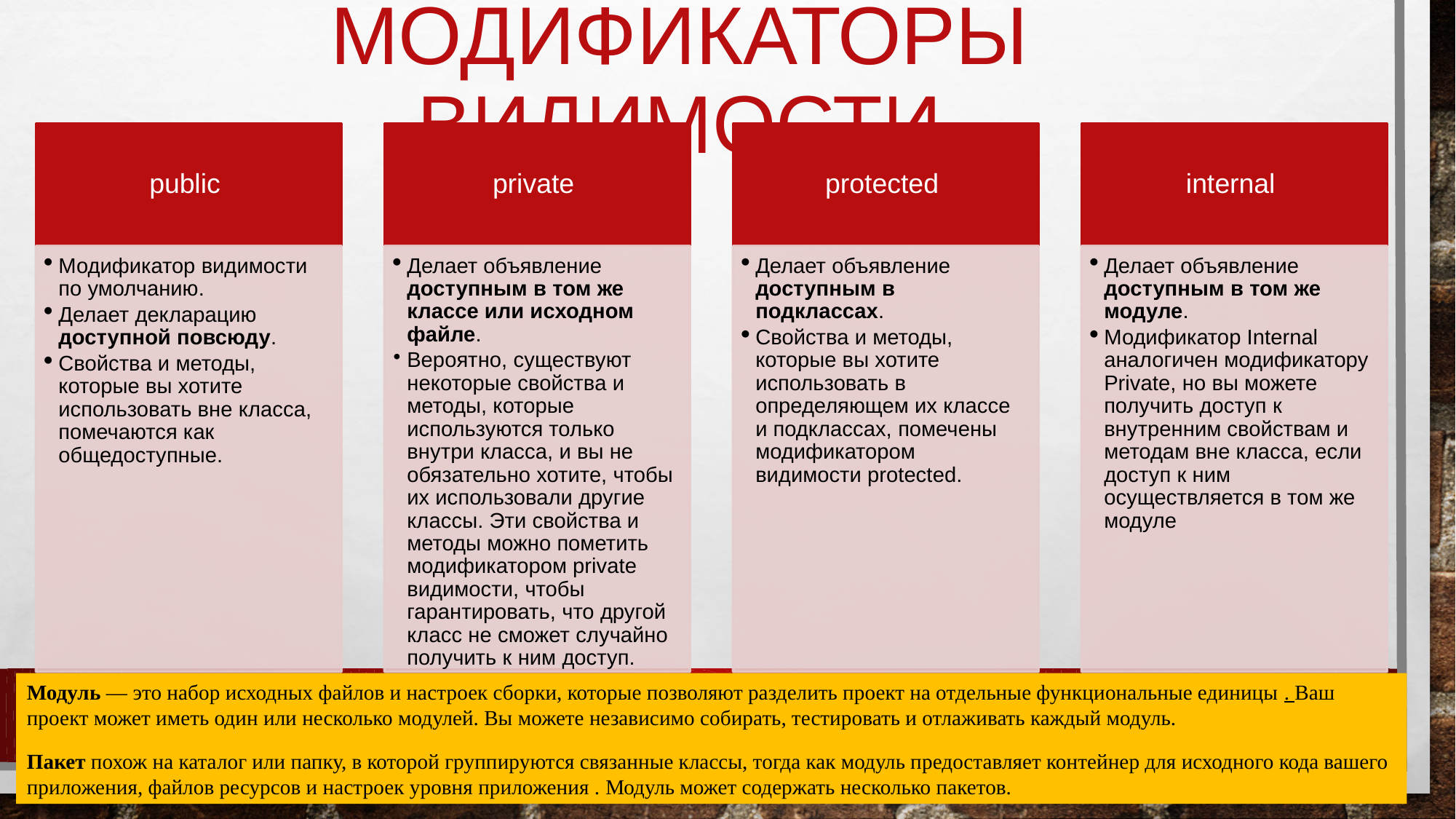

# Модификаторы видимости
public
Модификатор видимости по умолчанию.
Делает декларацию доступной повсюду.
Свойства и методы, которые вы хотите использовать вне класса, помечаются как общедоступные.
private
Делает объявление доступным в том же классе или исходном файле.
Вероятно, существуют некоторые свойства и методы, которые используются только внутри класса, и вы не обязательно хотите, чтобы их использовали другие классы. Эти свойства и методы можно пометить модификатором private видимости, чтобы гарантировать, что другой класс не сможет случайно получить к ним доступ.
protected
Делает объявление доступным в подклассах.
Свойства и методы, которые вы хотите использовать в определяющем их классе и подклассах, помечены модификатором видимости protected.
internal
Делает объявление доступным в том же модуле.
Модификатор Internal аналогичен модификатору Private, но вы можете получить доступ к внутренним свойствам и методам вне класса, если доступ к ним осуществляется в том же модуле
Модуль — это набор исходных файлов и настроек сборки, которые позволяют разделить проект на отдельные функциональные единицы . Ваш проект может иметь один или несколько модулей. Вы можете независимо собирать, тестировать и отлаживать каждый модуль.
Пакет похож на каталог или папку, в которой группируются связанные классы, тогда как модуль предоставляет контейнер для исходного кода вашего приложения, файлов ресурсов и настроек уровня приложения . Модуль может содержать несколько пакетов.